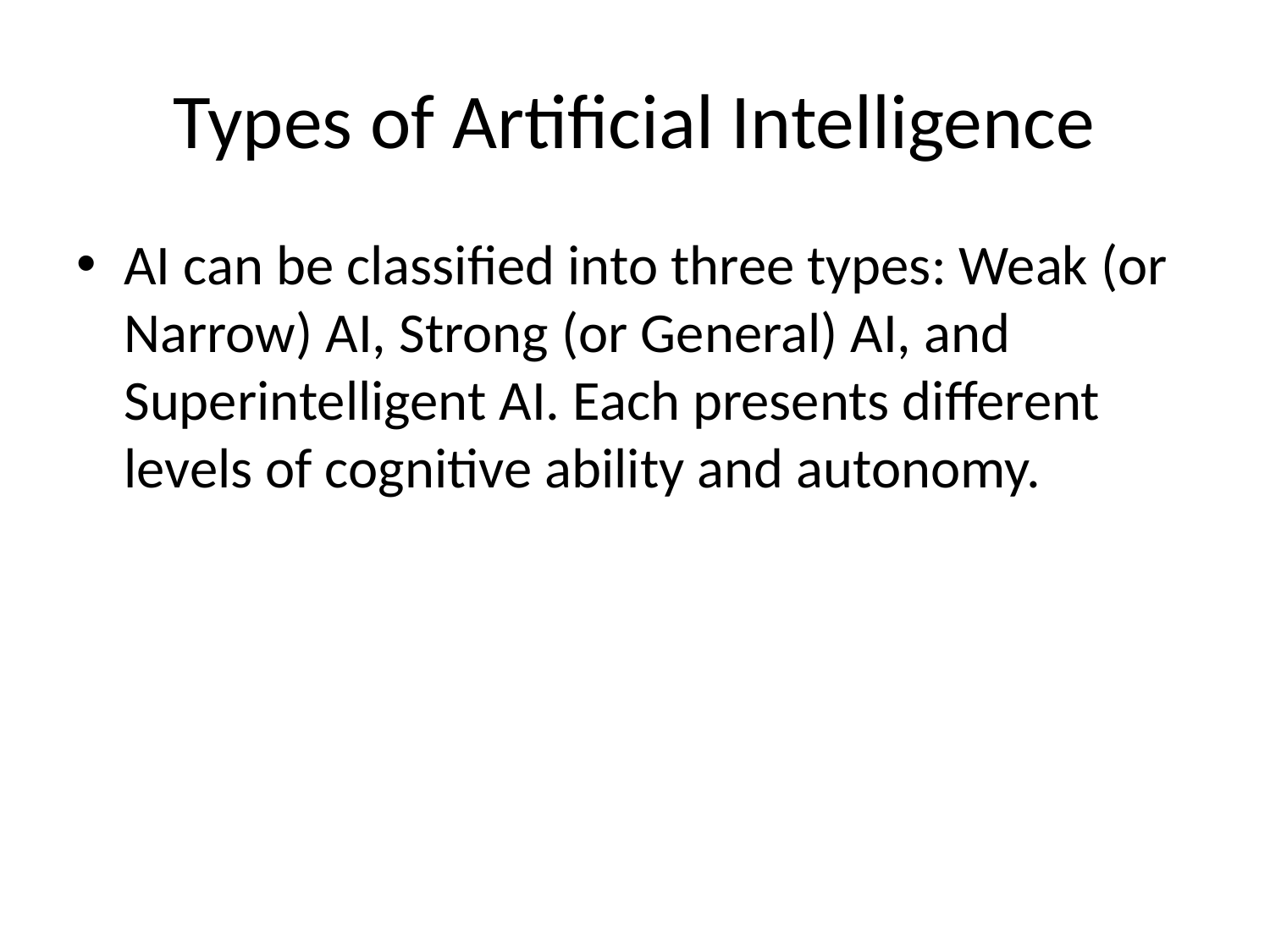

# Types of Artificial Intelligence
AI can be classified into three types: Weak (or Narrow) AI, Strong (or General) AI, and Superintelligent AI. Each presents different levels of cognitive ability and autonomy.